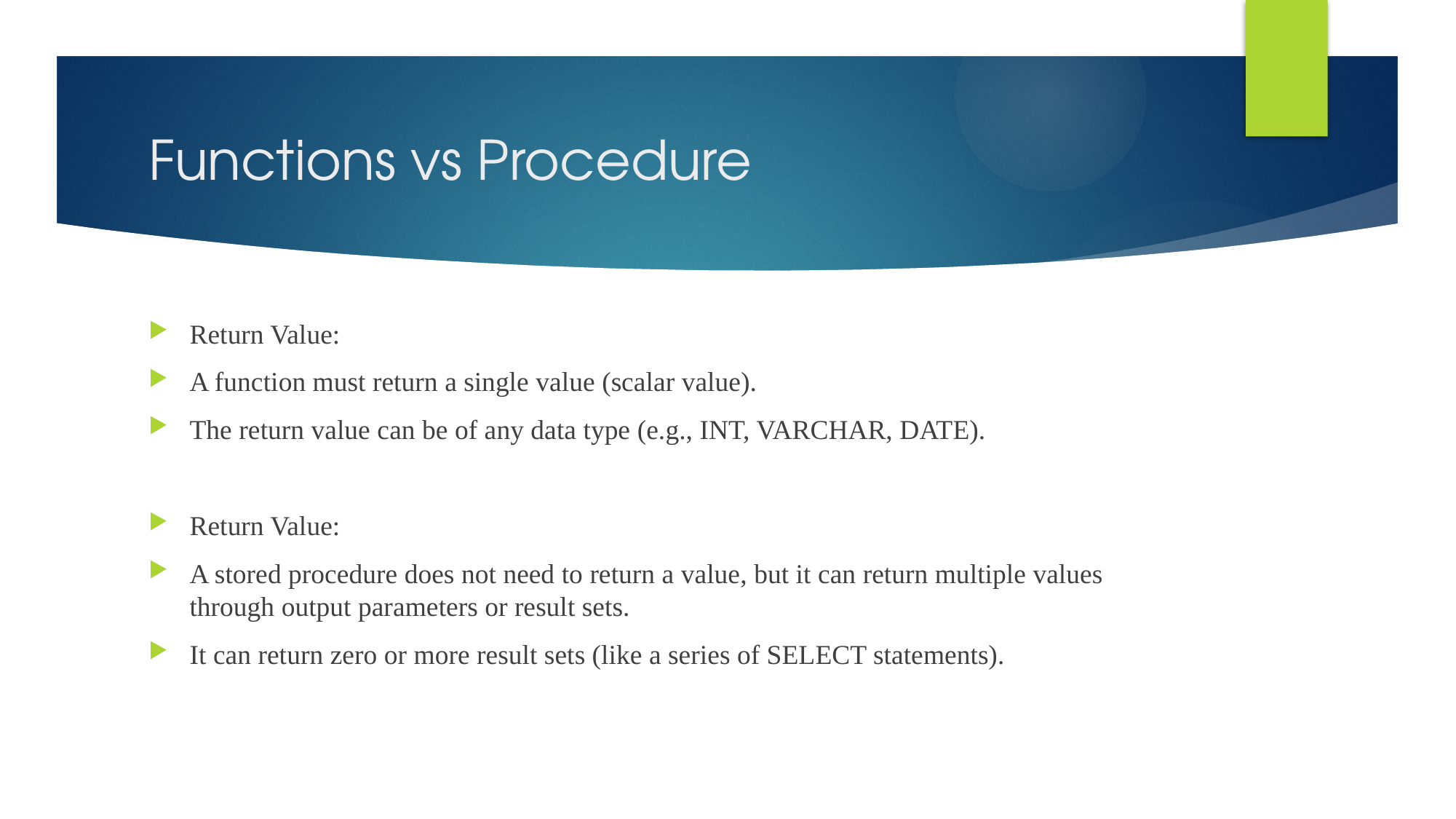

# Functions vs Procedure
Return Value:
A function must return a single value (scalar value).
The return value can be of any data type (e.g., INT, VARCHAR, DATE).

Return Value:
A stored procedure does not need to return a value, but it can return multiple values through output parameters or result sets.
It can return zero or more result sets (like a series of SELECT statements).